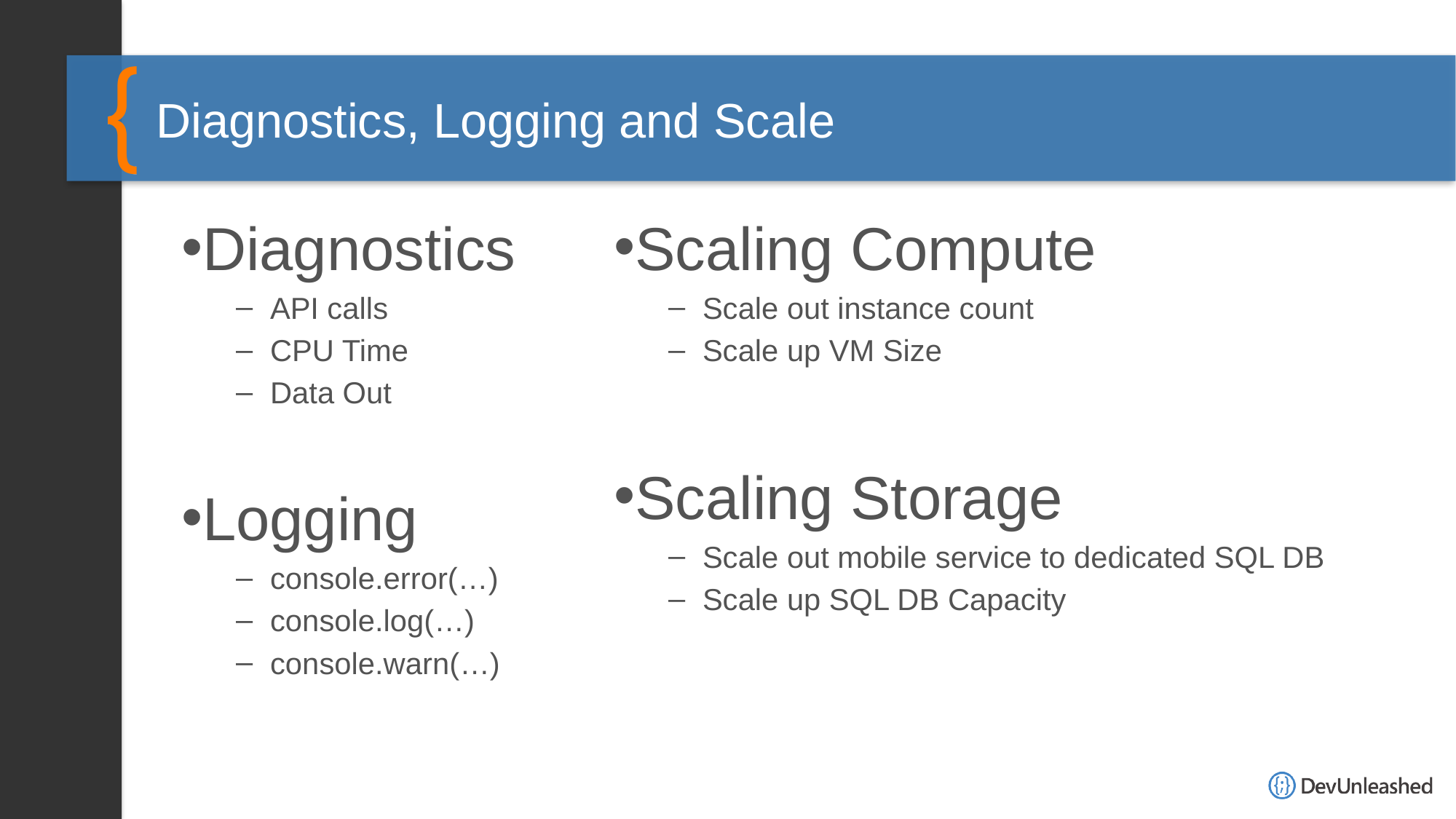

# Diagnostics, Logging and Scale
Diagnostics
API calls
CPU Time
Data Out

Logging
console.error(…)
console.log(…)
console.warn(…)

Scaling Compute
Scale out instance count
Scale up VM Size

Scaling Storage
Scale out mobile service to dedicated SQL DB
Scale up SQL DB Capacity